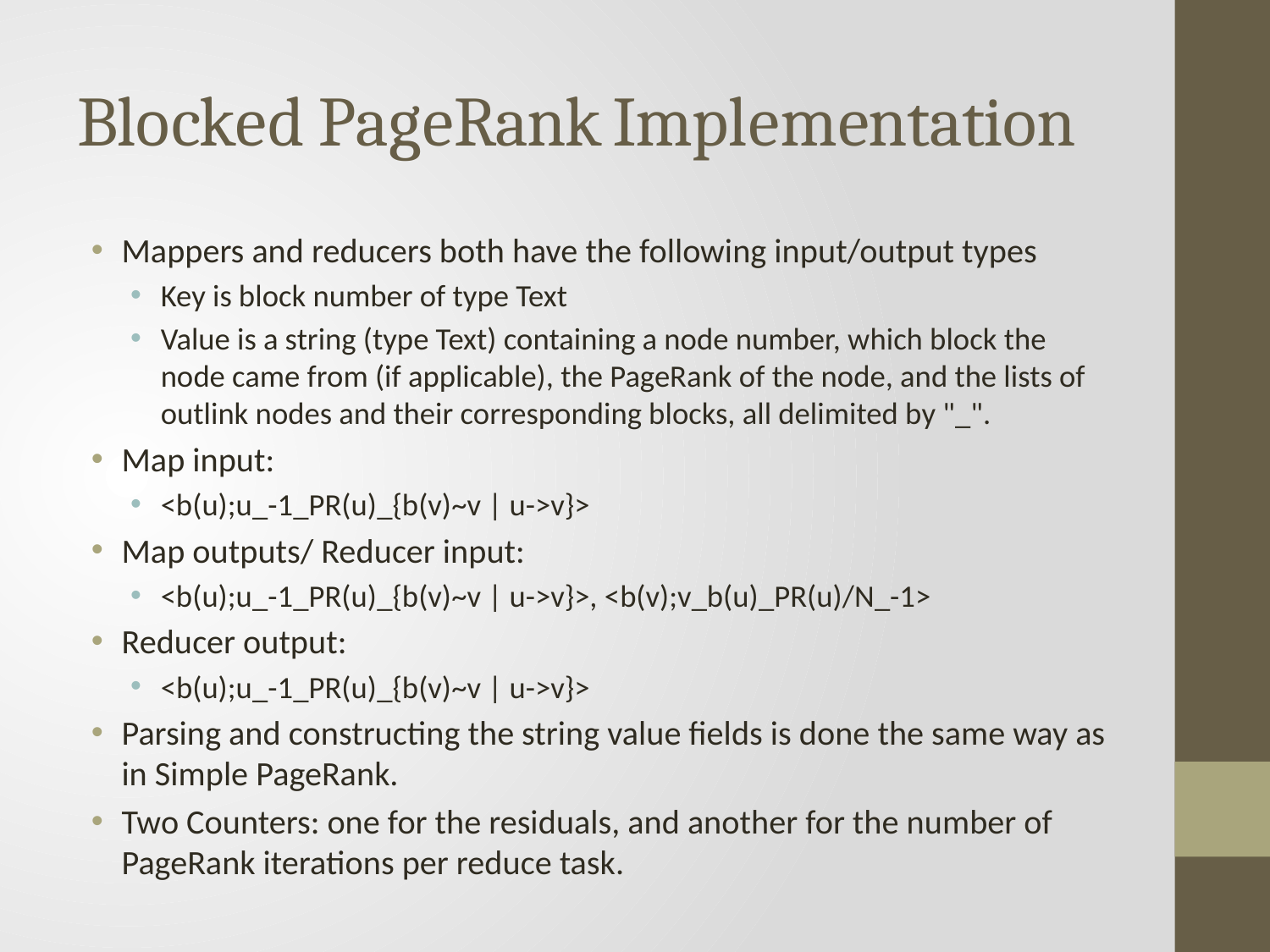

# Blocked PageRank Implementation
Mappers and reducers both have the following input/output types
Key is block number of type Text
Value is a string (type Text) containing a node number, which block the node came from (if applicable), the PageRank of the node, and the lists of outlink nodes and their corresponding blocks, all delimited by "_".
Map input:
<b(u);u_-1_PR(u)_{b(v)~v | u->v}>
Map outputs/ Reducer input:
<b(u);u_-1_PR(u)_{b(v)~v | u->v}>, <b(v);v_b(u)_PR(u)/N_-1>
Reducer output:
<b(u);u_-1_PR(u)_{b(v)~v | u->v}>
Parsing and constructing the string value fields is done the same way as in Simple PageRank.
Two Counters: one for the residuals, and another for the number of PageRank iterations per reduce task.